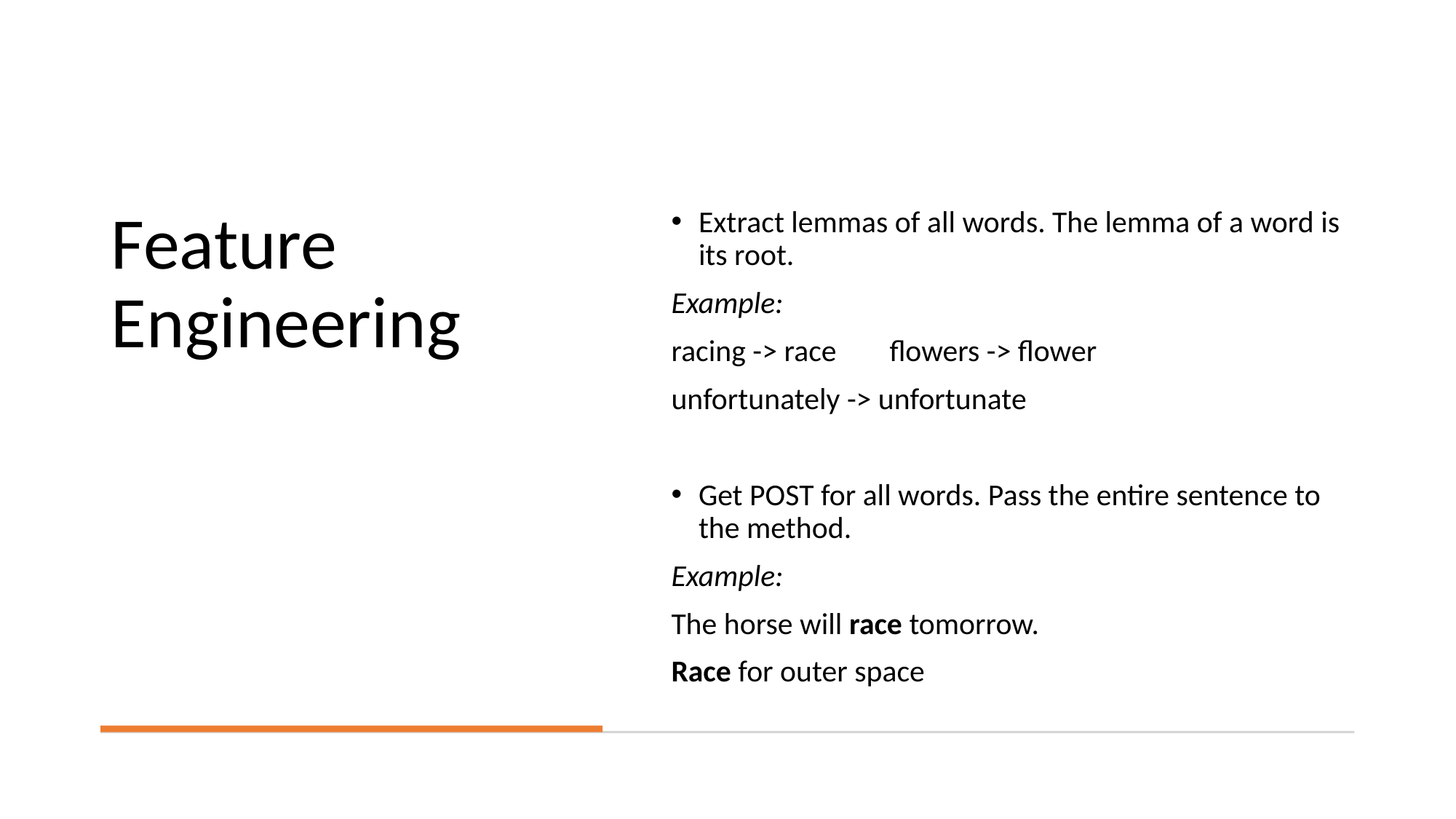

# Feature Engineering
Extract lemmas of all words. The lemma of a word is its root.
Example:
racing -> race	flowers -> flower
unfortunately -> unfortunate

Get POST for all words. Pass the entire sentence to the method.
Example:
The horse will race tomorrow.
Race for outer space